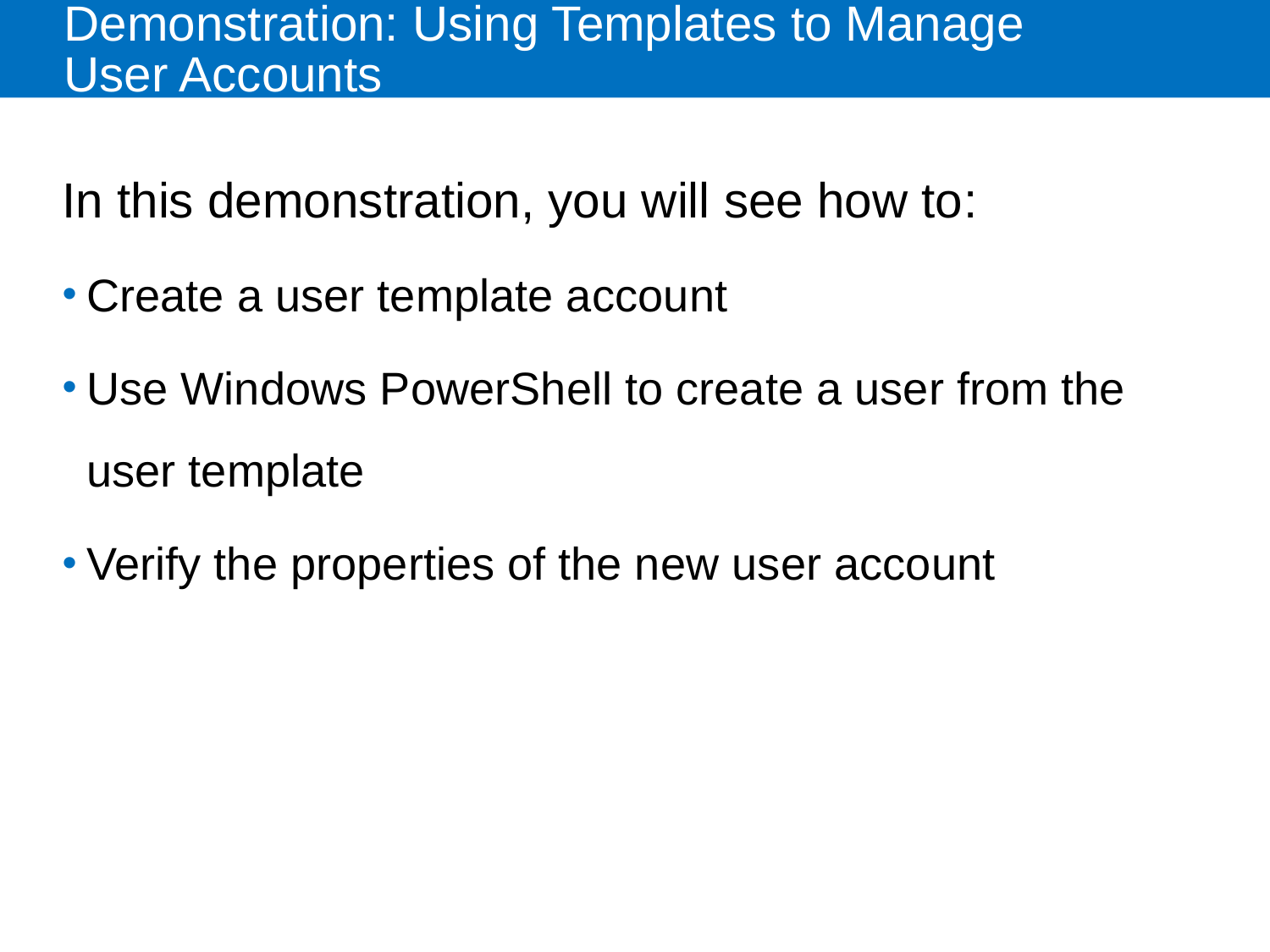

# Demonstration: Using Templates to Manage User Accounts
In this demonstration, you will see how to:
Create a user template account
Use Windows PowerShell to create a user from the user template
Verify the properties of the new user account